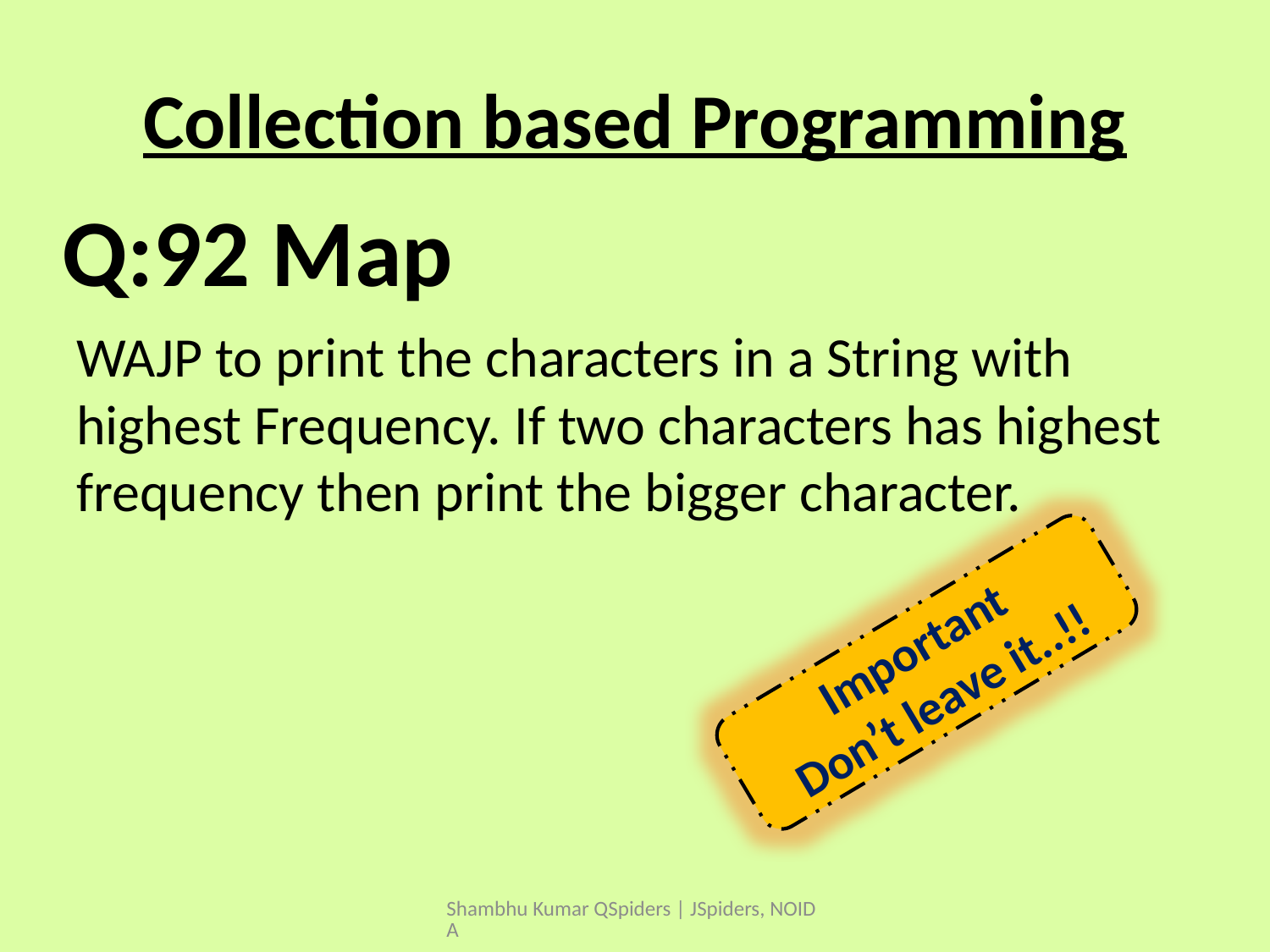

# Collection based Programming

WAJP to print the characters in a String with highest Frequency. If two characters has highest frequency then print the bigger character.

Q:92 Map
Important
Don’t leave it..!!
Shambhu Kumar QSpiders | JSpiders, NOIDA